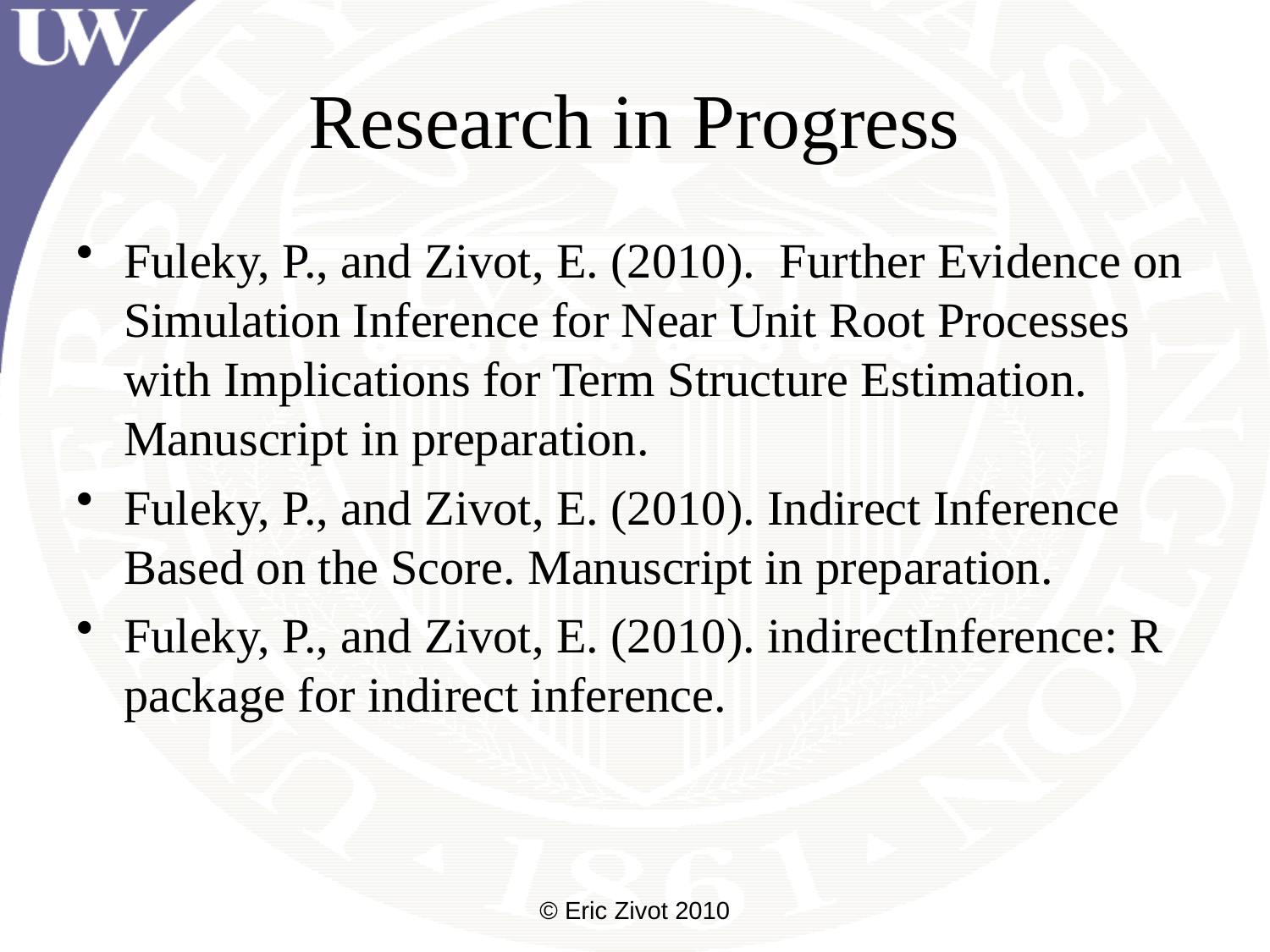

# Research in Progress
Fuleky, P., and Zivot, E. (2010).  Further Evidence on Simulation Inference for Near Unit Root Processes with Implications for Term Structure Estimation. Manuscript in preparation.
Fuleky, P., and Zivot, E. (2010). Indirect Inference Based on the Score. Manuscript in preparation.
Fuleky, P., and Zivot, E. (2010). indirectInference: R package for indirect inference.

© Eric Zivot 2010